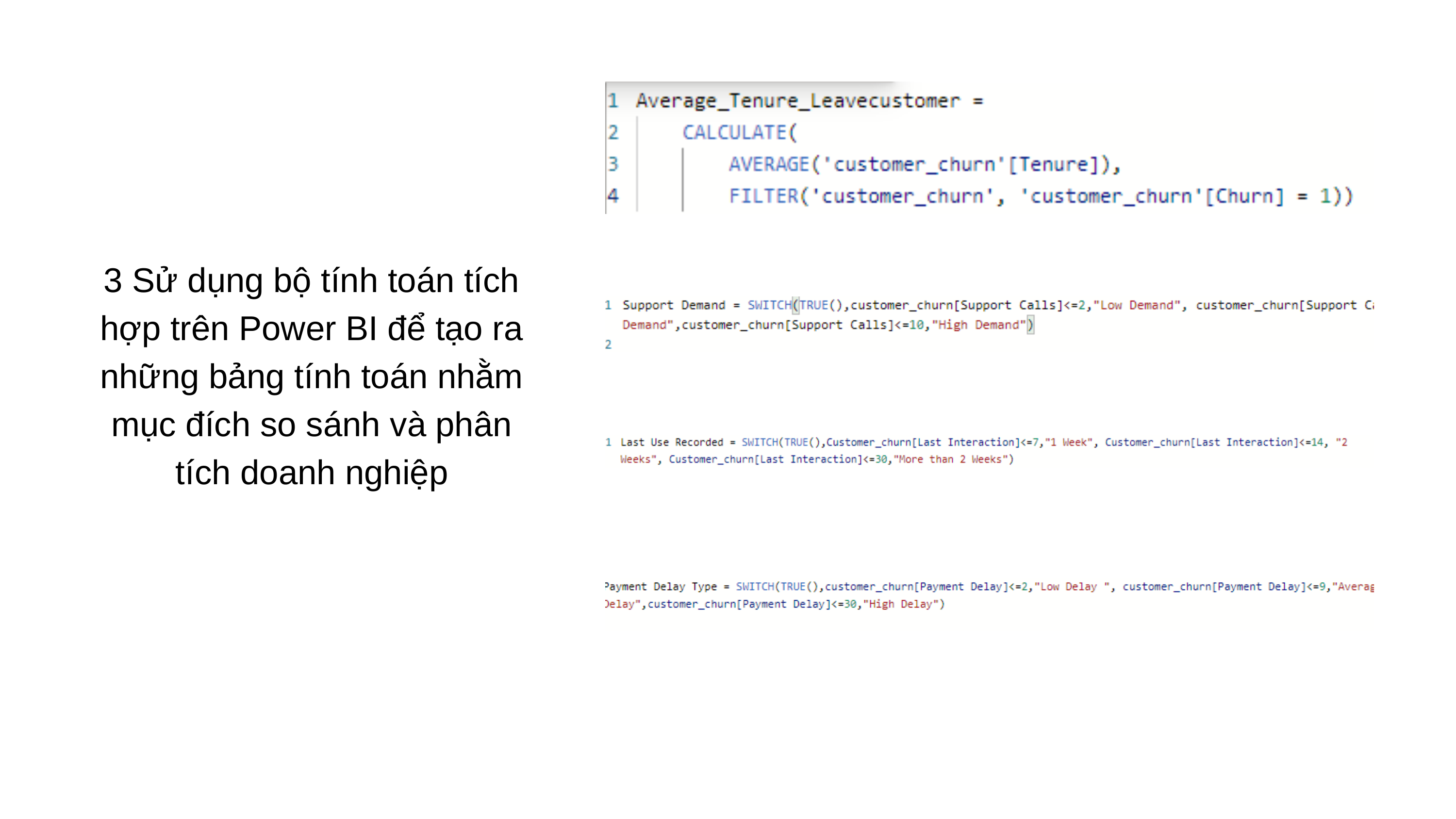

3 Sử dụng bộ tính toán tích hợp trên Power BI để tạo ra những bảng tính toán nhằm mục đích so sánh và phân tích doanh nghiệp